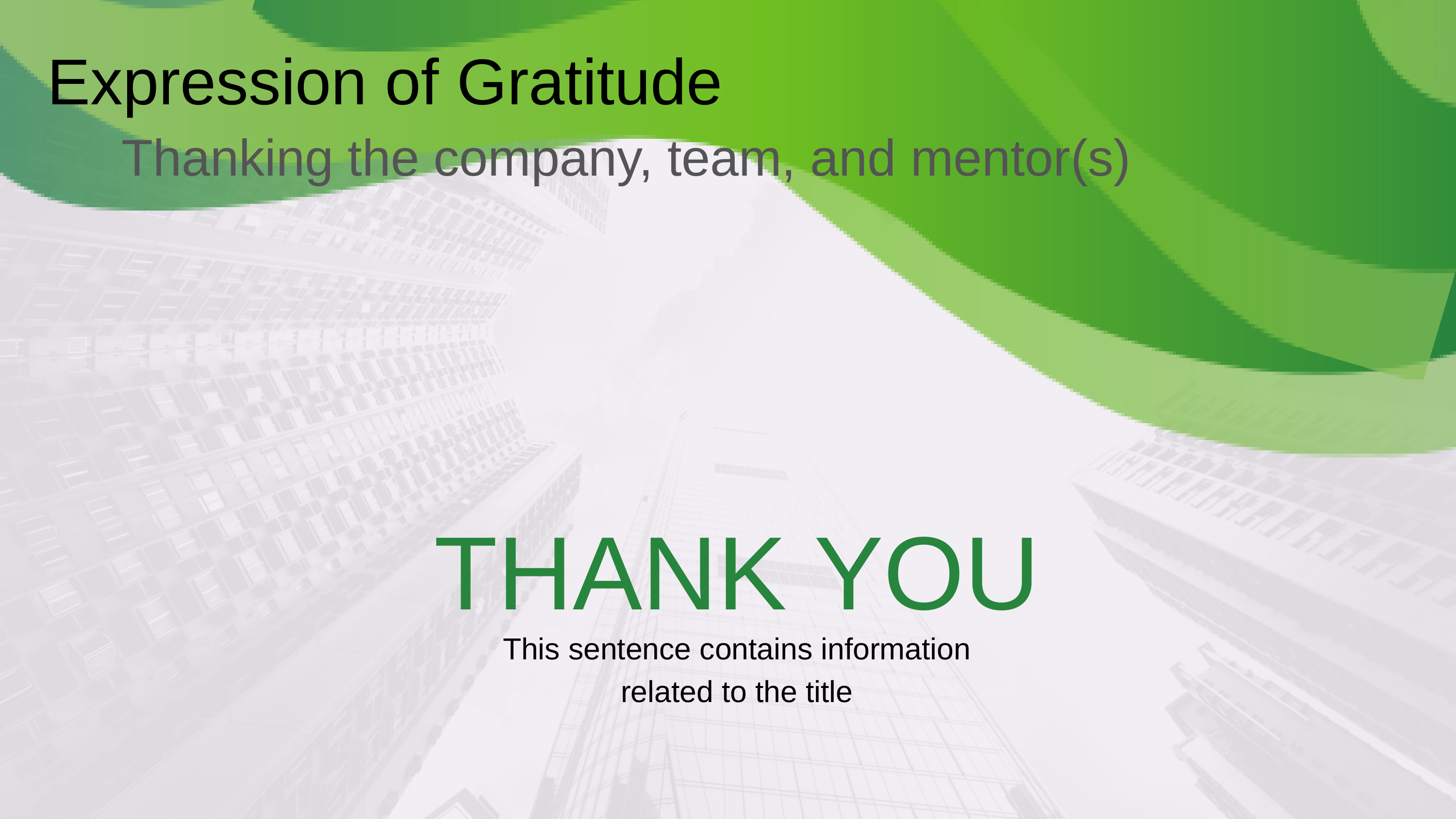

Expression of Gratitude
Thanking the company, team, and mentor(s)
THANK YOU
This sentence contains information
related to the title